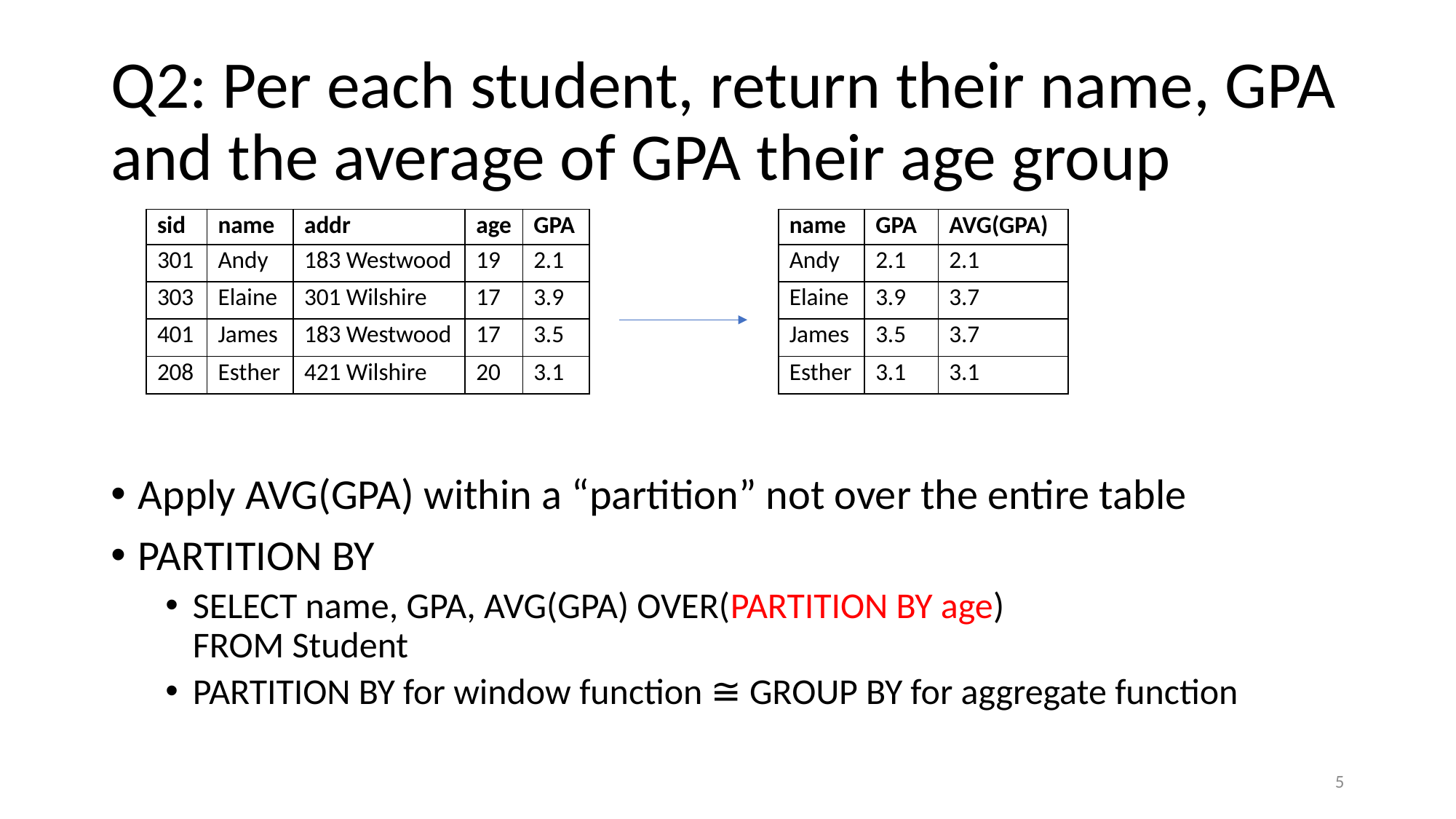

# Q2: Per each student, return their name, GPA and the average of GPA their age group
| sid | name | addr | age | GPA |
| --- | --- | --- | --- | --- |
| 301 | Andy | 183 Westwood | 19 | 2.1 |
| 303 | Elaine | 301 Wilshire | 17 | 3.9 |
| 401 | James | 183 Westwood | 17 | 3.5 |
| 208 | Esther | 421 Wilshire | 20 | 3.1 |
| name | GPA | AVG(GPA) |
| --- | --- | --- |
| Andy | 2.1 | 2.1 |
| Elaine | 3.9 | 3.7 |
| James | 3.5 | 3.7 |
| Esther | 3.1 | 3.1 |

Apply AVG(GPA) within a “partition” not over the entire table
PARTITION BY
SELECT name, GPA, AVG(GPA) OVER(PARTITION BY age)
FROM Student
PARTITION BY for window function ≅ GROUP BY for aggregate function

5